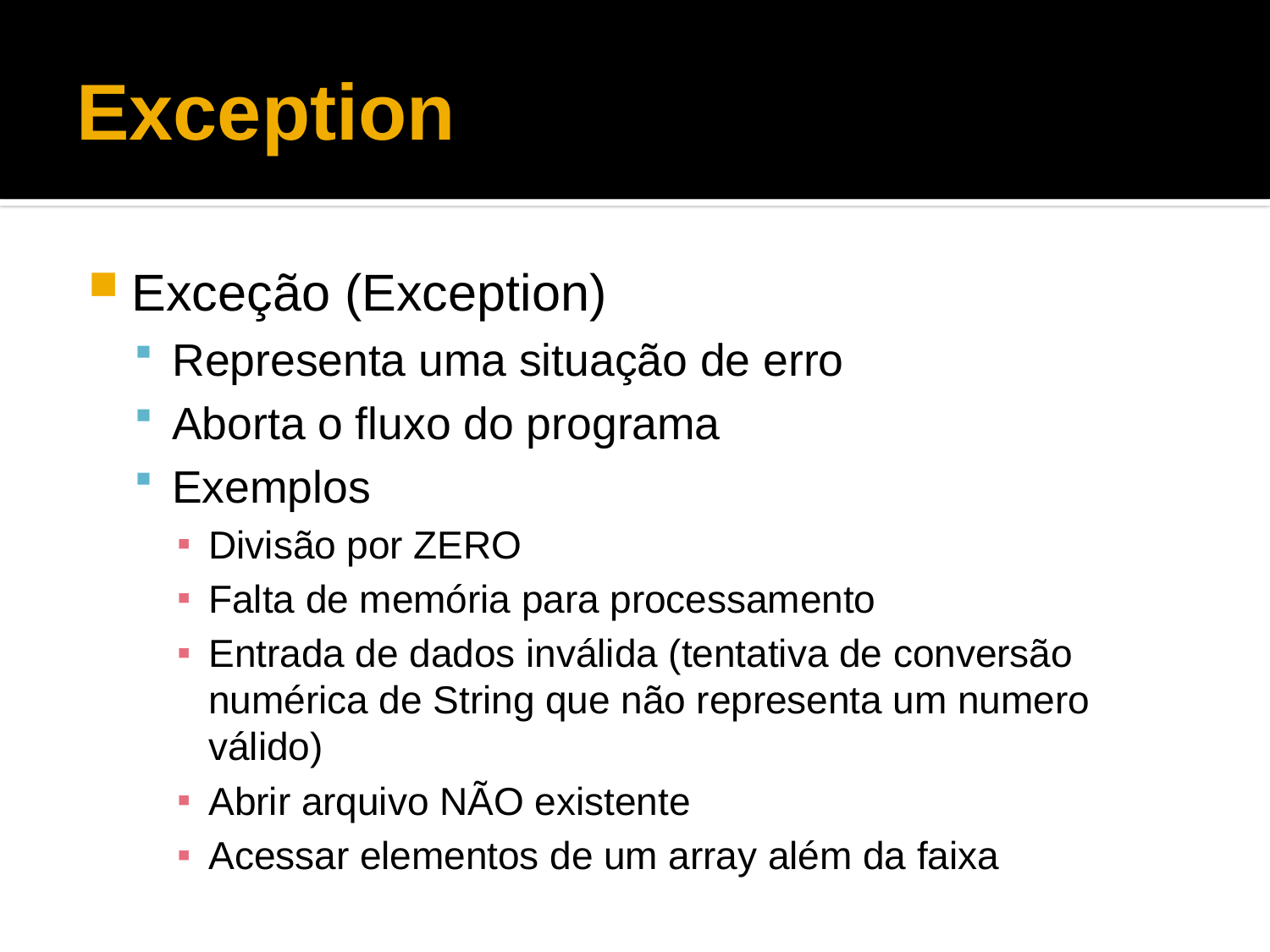

# Exception
Exceção (Exception)
Representa uma situação de erro
Aborta o fluxo do programa
Exemplos
Divisão por ZERO
Falta de memória para processamento
Entrada de dados inválida (tentativa de conversão numérica de String que não representa um numero válido)
Abrir arquivo NÃO existente
Acessar elementos de um array além da faixa